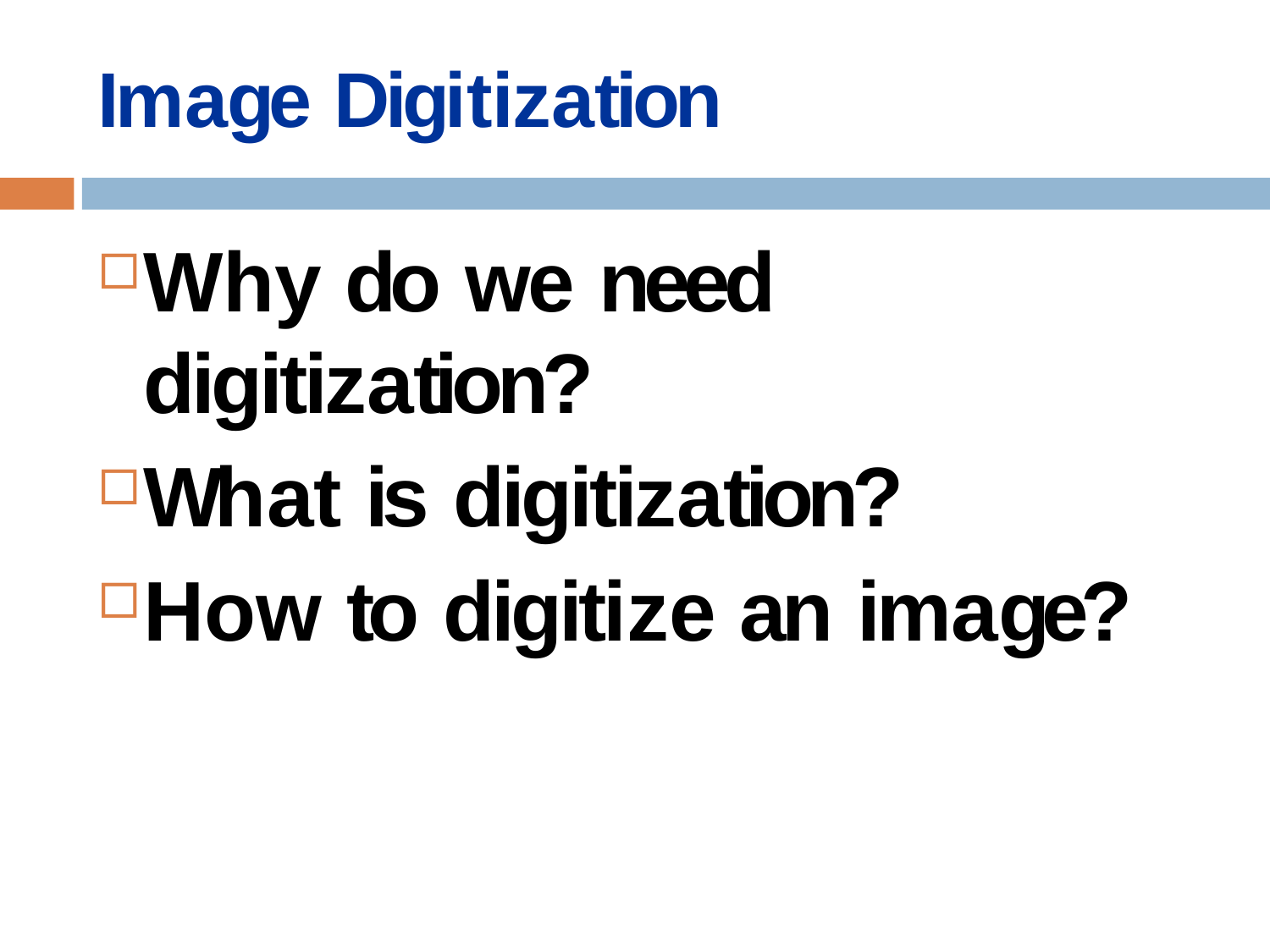

Image Digitization

Why do we need digitization?
What is digitization?
How to digitize an image?